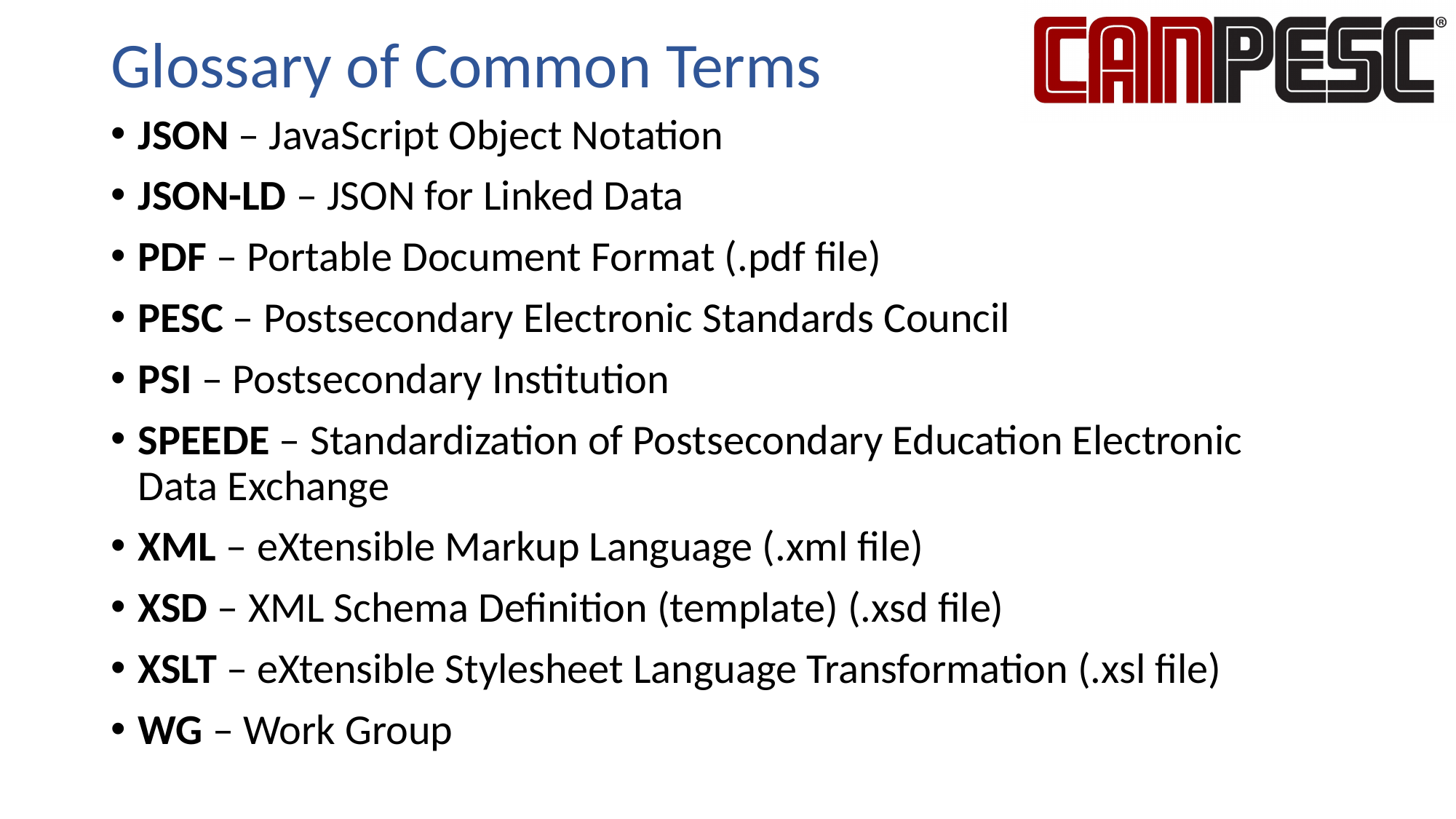

Glossary of Common Terms
JSON – JavaScript Object Notation
JSON-LD – JSON for Linked Data
PDF – Portable Document Format (.pdf file)
PESC – Postsecondary Electronic Standards Council
PSI – Postsecondary Institution
SPEEDE – Standardization of Postsecondary Education Electronic Data Exchange
XML – eXtensible Markup Language (.xml file)
XSD – XML Schema Definition (template) (.xsd file)
XSLT – eXtensible Stylesheet Language Transformation (.xsl file)
WG – Work Group